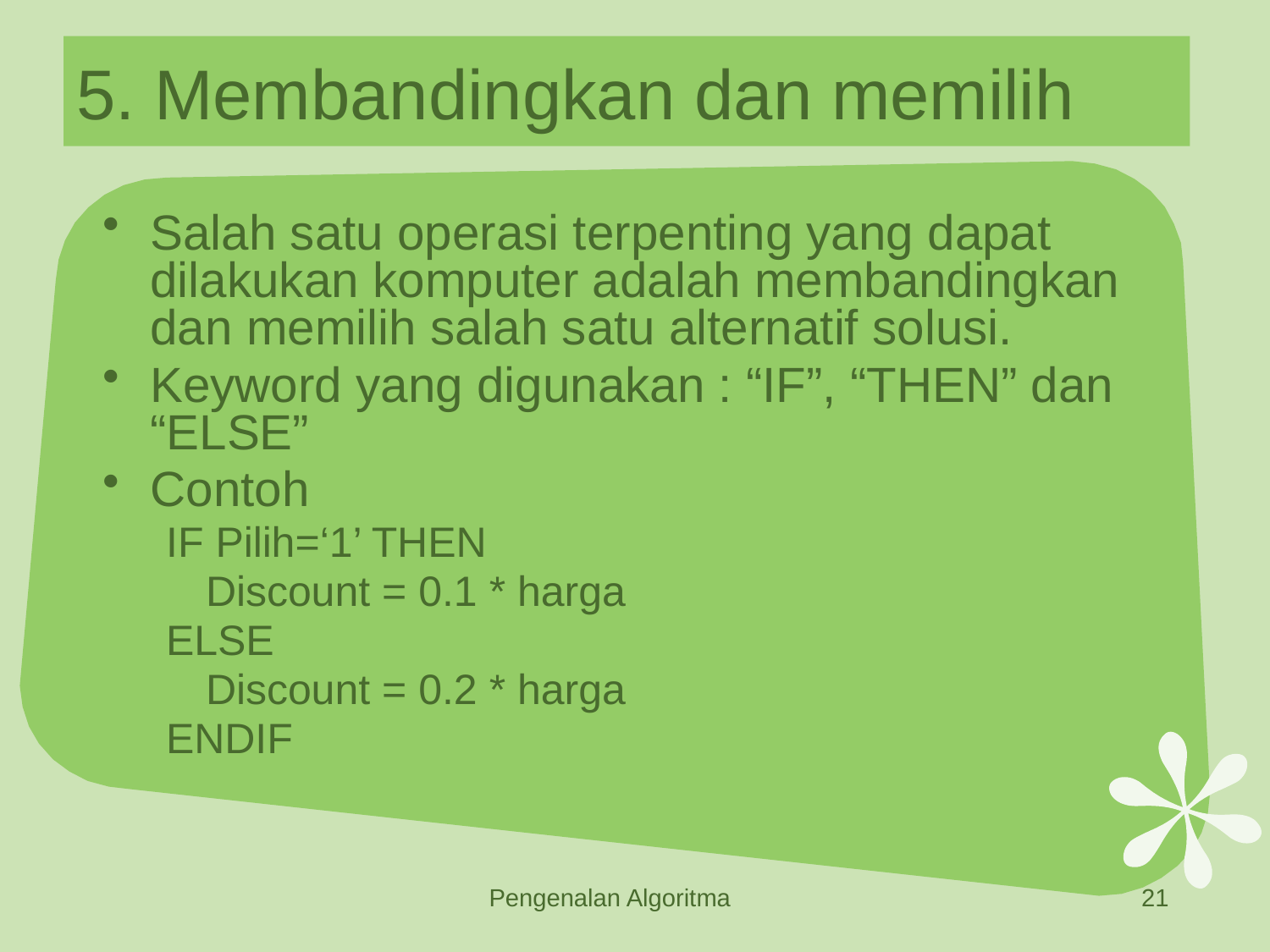

# 5. Membandingkan dan memilih
Salah satu operasi terpenting yang dapat dilakukan komputer adalah membandingkan dan memilih salah satu alternatif solusi.
Keyword yang digunakan : “IF”, “THEN” dan “ELSE”
Contoh
IF Pilih=‘1’ THEN
	Discount = 0.1 * harga
ELSE
	Discount = 0.2 * harga
ENDIF

Pengenalan Algoritma
21